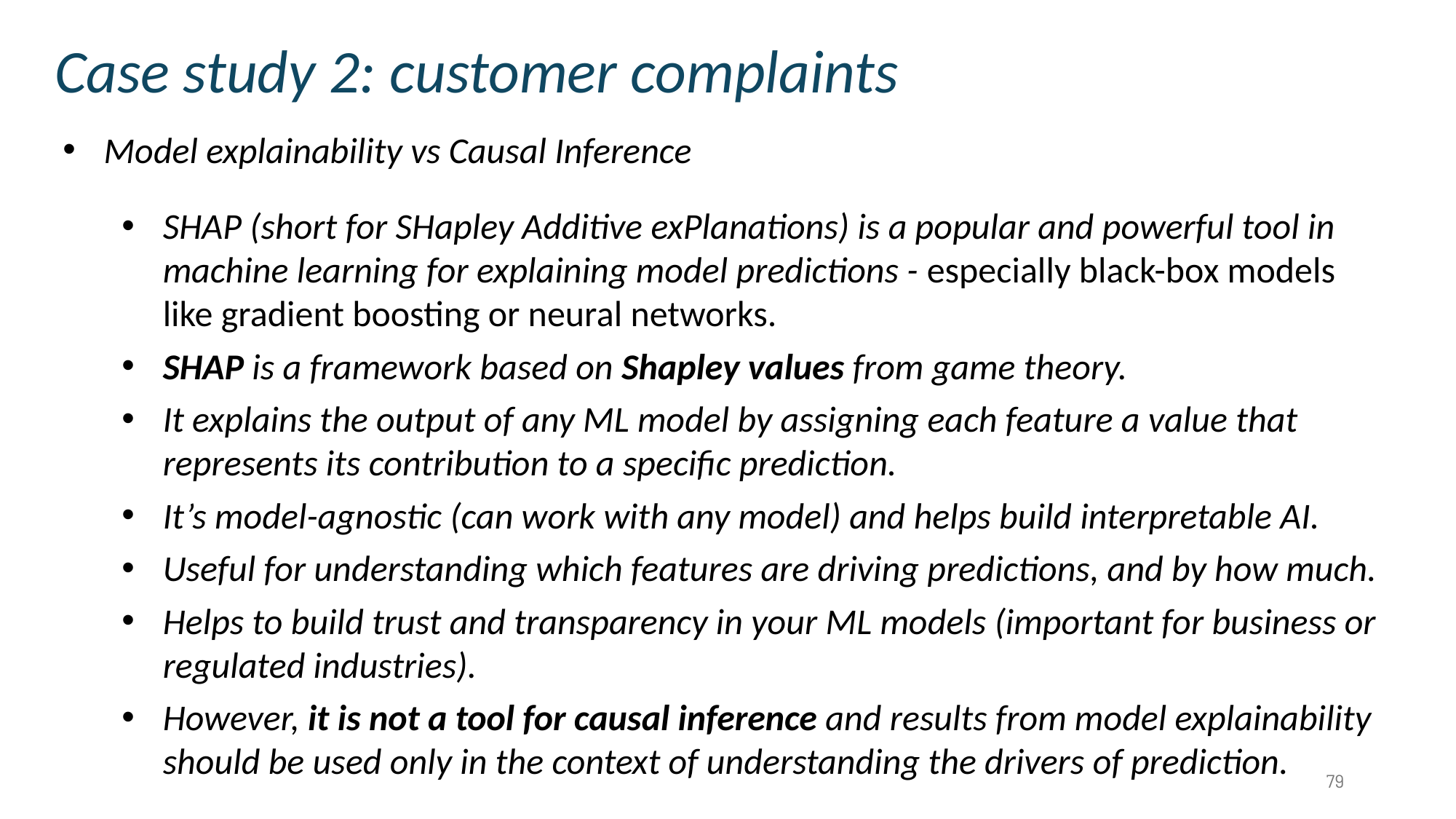

Case study 2: customer complaints
Model explainability vs Causal Inference
SHAP (short for SHapley Additive exPlanations) is a popular and powerful tool in machine learning for explaining model predictions - especially black-box models like gradient boosting or neural networks.
SHAP is a framework based on Shapley values from game theory.
It explains the output of any ML model by assigning each feature a value that represents its contribution to a specific prediction.
It’s model-agnostic (can work with any model) and helps build interpretable AI.
Useful for understanding which features are driving predictions, and by how much.
Helps to build trust and transparency in your ML models (important for business or regulated industries).
However, it is not a tool for causal inference and results from model explainability should be used only in the context of understanding the drivers of prediction.
79